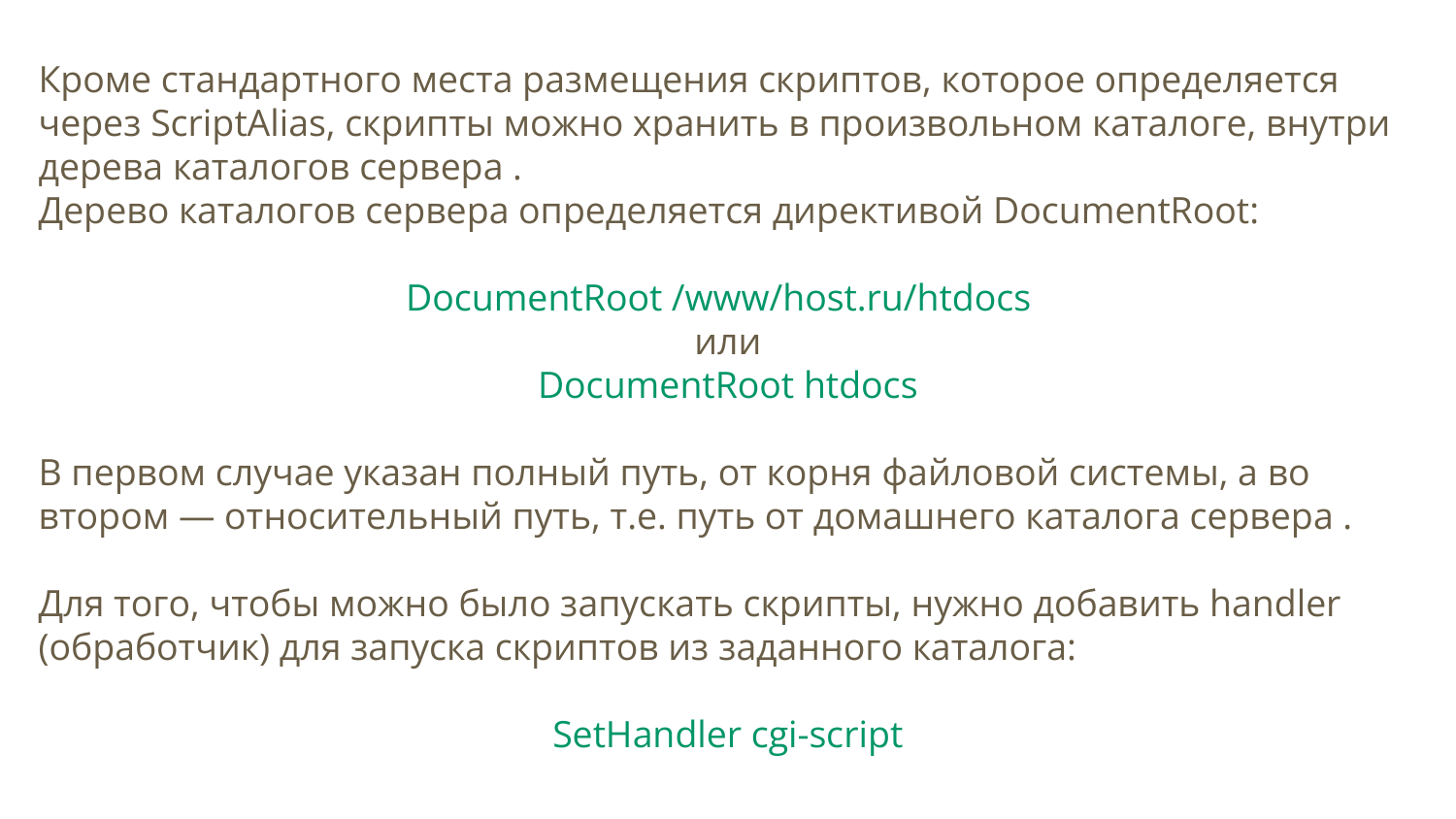

Кроме стандартного места размещения скриптов, которое определяется через ScriptAlias, скрипты можно хранить в произвольном каталоге, внутри дерева каталогов сервера .
Дерево каталогов сервера определяется директивой DocumentRoot:

DocumentRoot /www/host.ru/htdocs
или
DocumentRoot htdocs

В первом случае указан полный путь, от корня файловой системы, а во втором — относительный путь, т.е. путь от домашнего каталога сервера .

Для того, чтобы можно было запускать скрипты, нужно добавить handler (обработчик) для запуска скриптов из заданного каталога:

SetHandler cgi-script